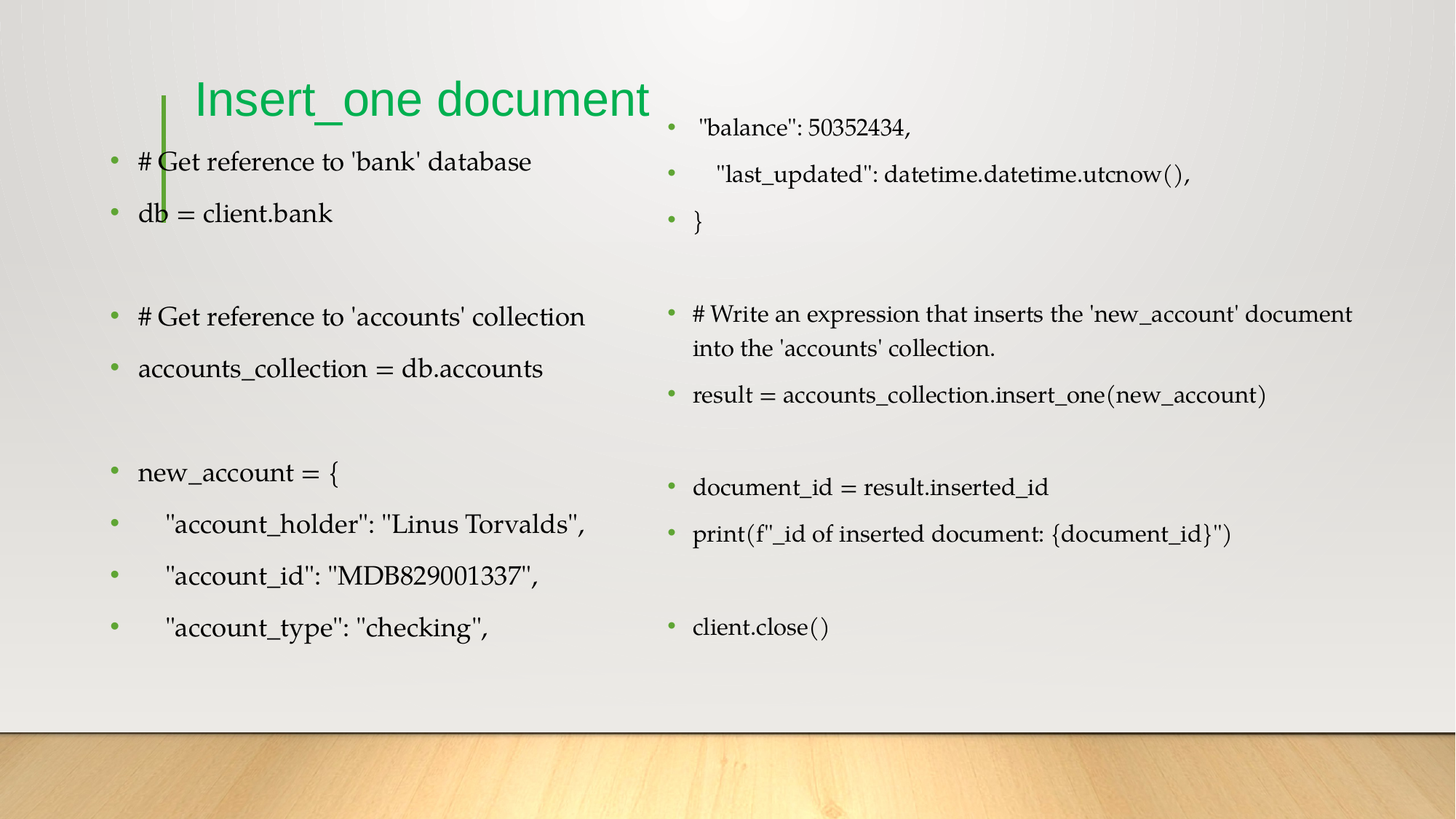

# Insert_one document
 "balance": 50352434,
    "last_updated": datetime.datetime.utcnow(),
}

# Write an expression that inserts the 'new_account' document into the 'accounts' collection.
result = accounts_collection.insert_one(new_account)

document_id = result.inserted_id
print(f"_id of inserted document: {document_id}")

client.close()
# Get reference to 'bank' database
db = client.bank

# Get reference to 'accounts' collection
accounts_collection = db.accounts

new_account = {
    "account_holder": "Linus Torvalds",
    "account_id": "MDB829001337",
    "account_type": "checking",